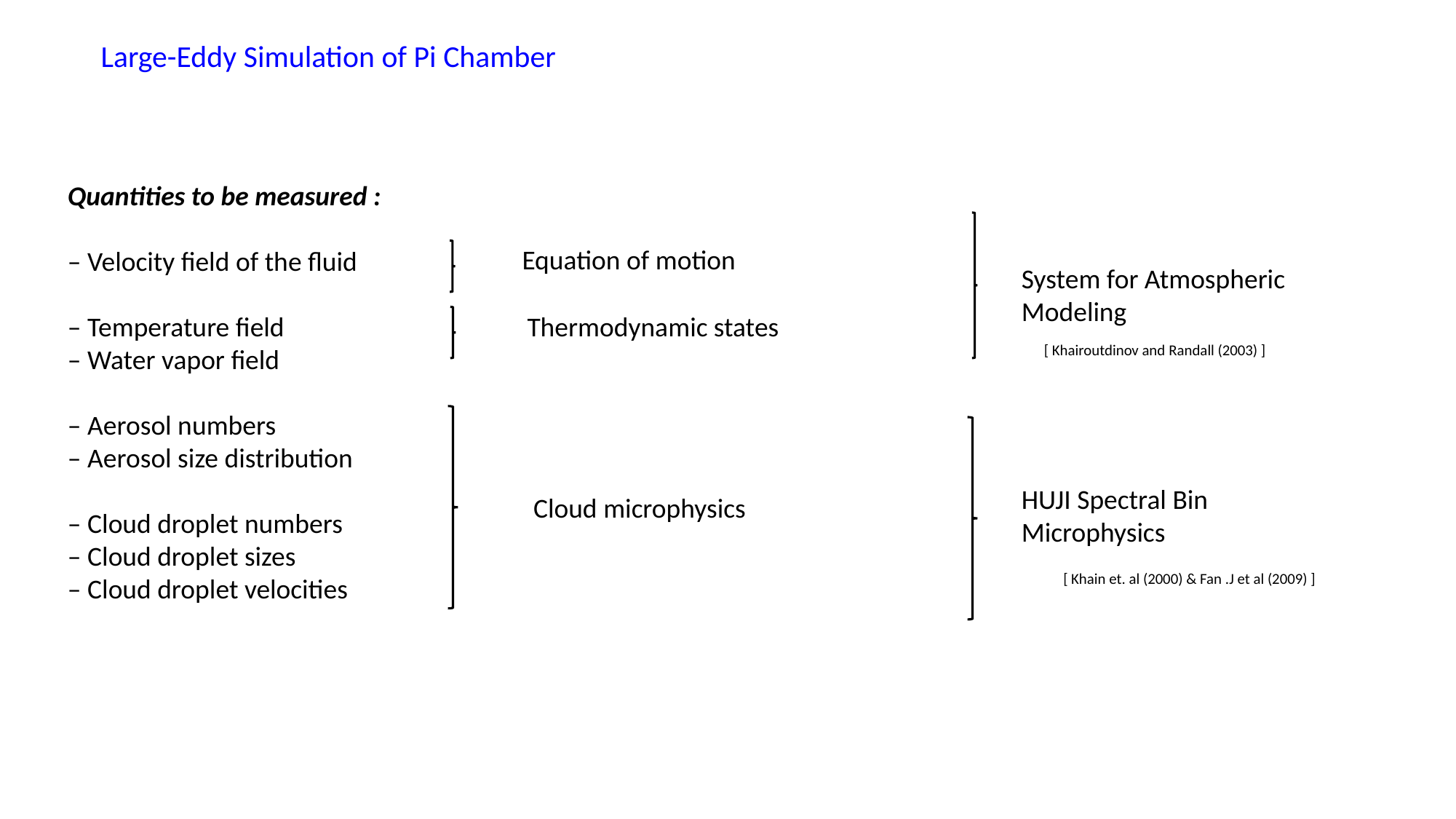

Large-Eddy Simulation of Pi Chamber
Quantities to be measured :

– Velocity field of the fluid

– Temperature field
– Water vapor field

– Aerosol numbers
– Aerosol size distribution

– Cloud droplet numbers
– Cloud droplet sizes
– Cloud droplet velocities

System for Atmospheric Modeling
 [ Khairoutdinov and Randall (2003) ]

HUJI Spectral Bin Microphysics
 [ Khain et. al (2000) & Fan .J et al (2009) ]
Equation of motion

Thermodynamic states

Cloud microphysics